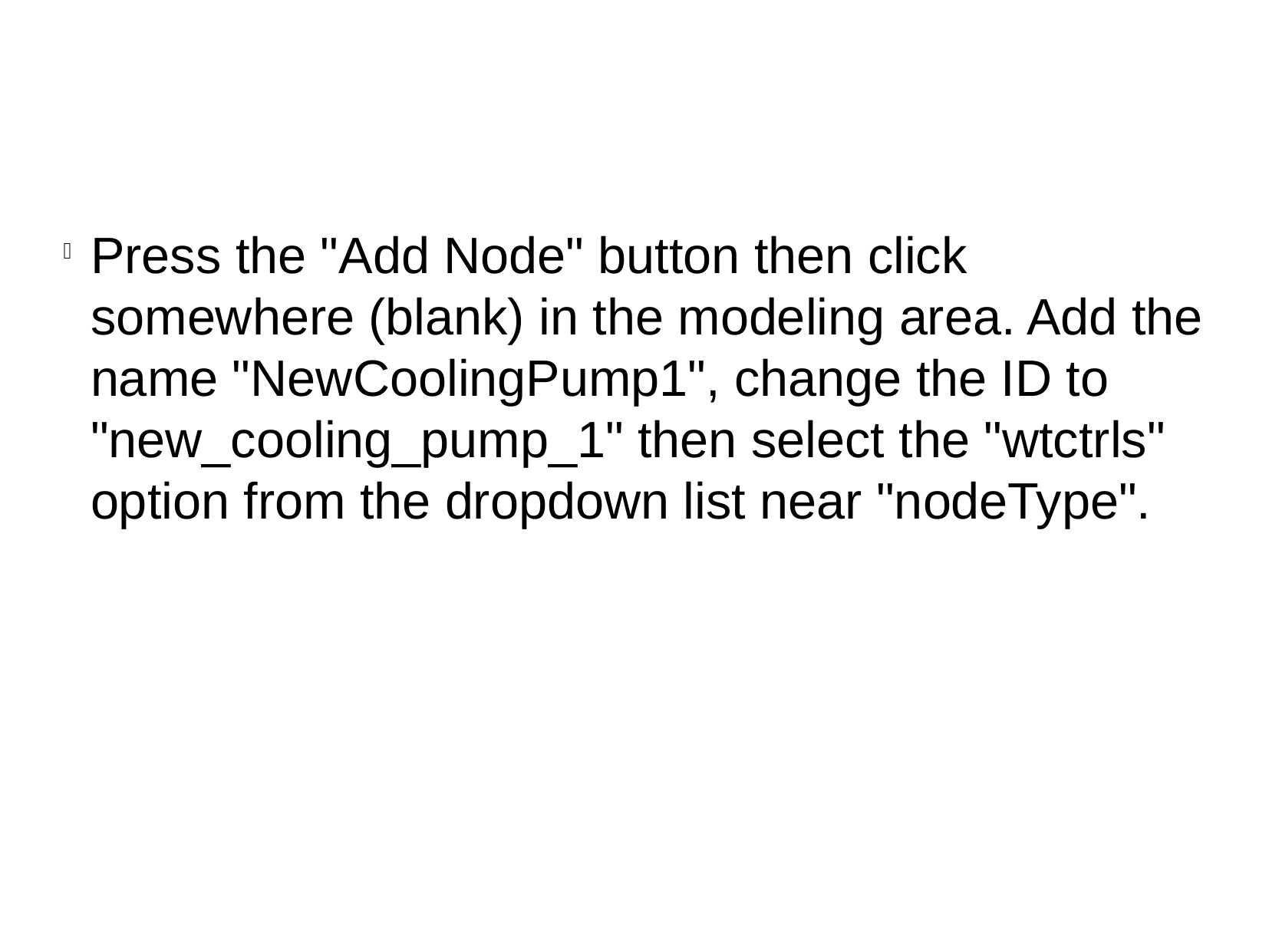

Press the "Add Node" button then click somewhere (blank) in the modeling area. Add the name "NewCoolingPump1", change the ID to "new_cooling_pump_1" then select the "wtctrls" option from the dropdown list near "nodeType".